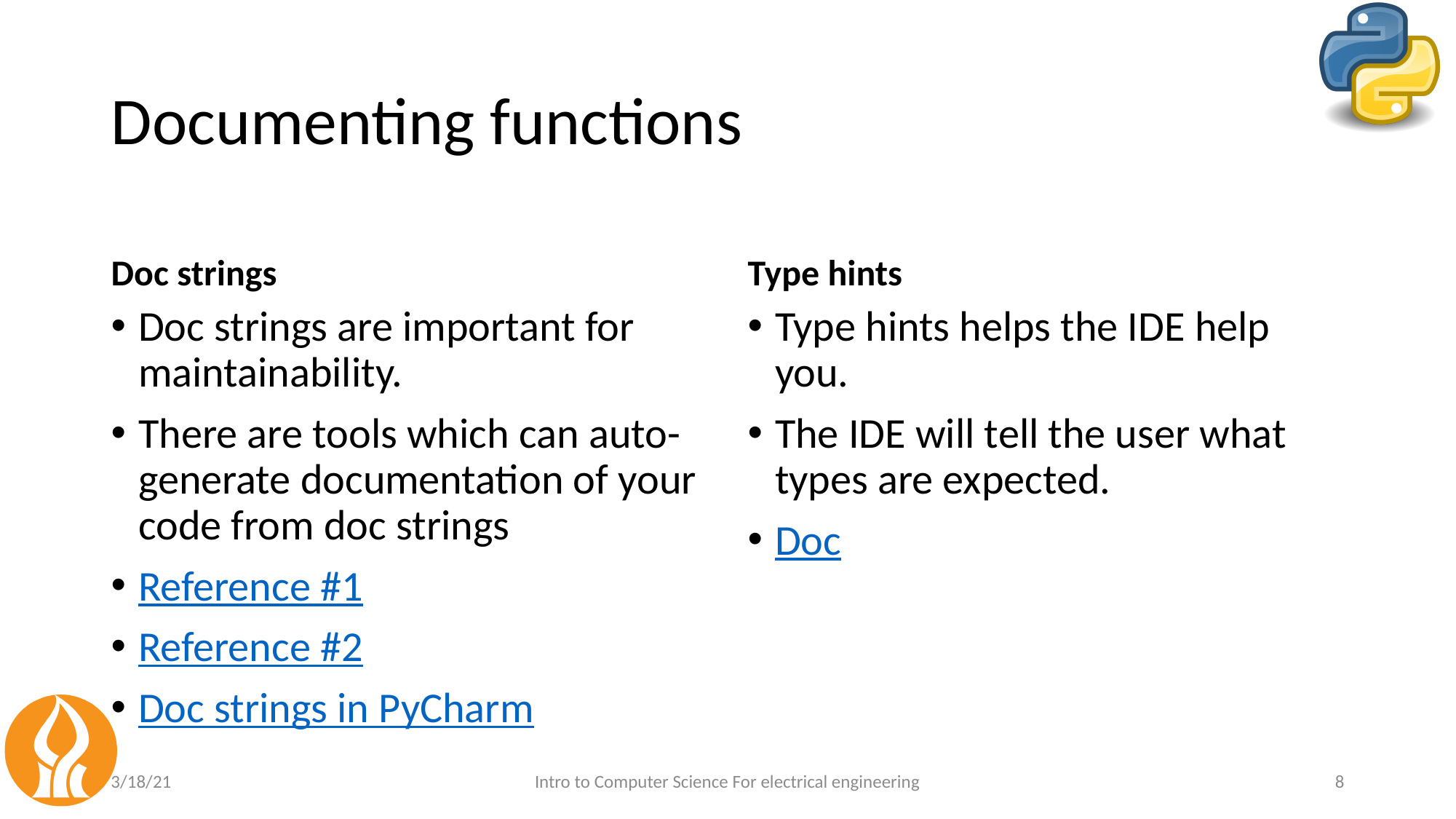

# Documenting functions
Doc strings
Type hints
Doc strings are important for maintainability.
There are tools which can auto-generate documentation of your code from doc strings
Reference #1
Reference #2
Doc strings in PyCharm
Type hints helps the IDE help you.
The IDE will tell the user what types are expected.
Doc
3/18/21
Intro to Computer Science For electrical engineering
8